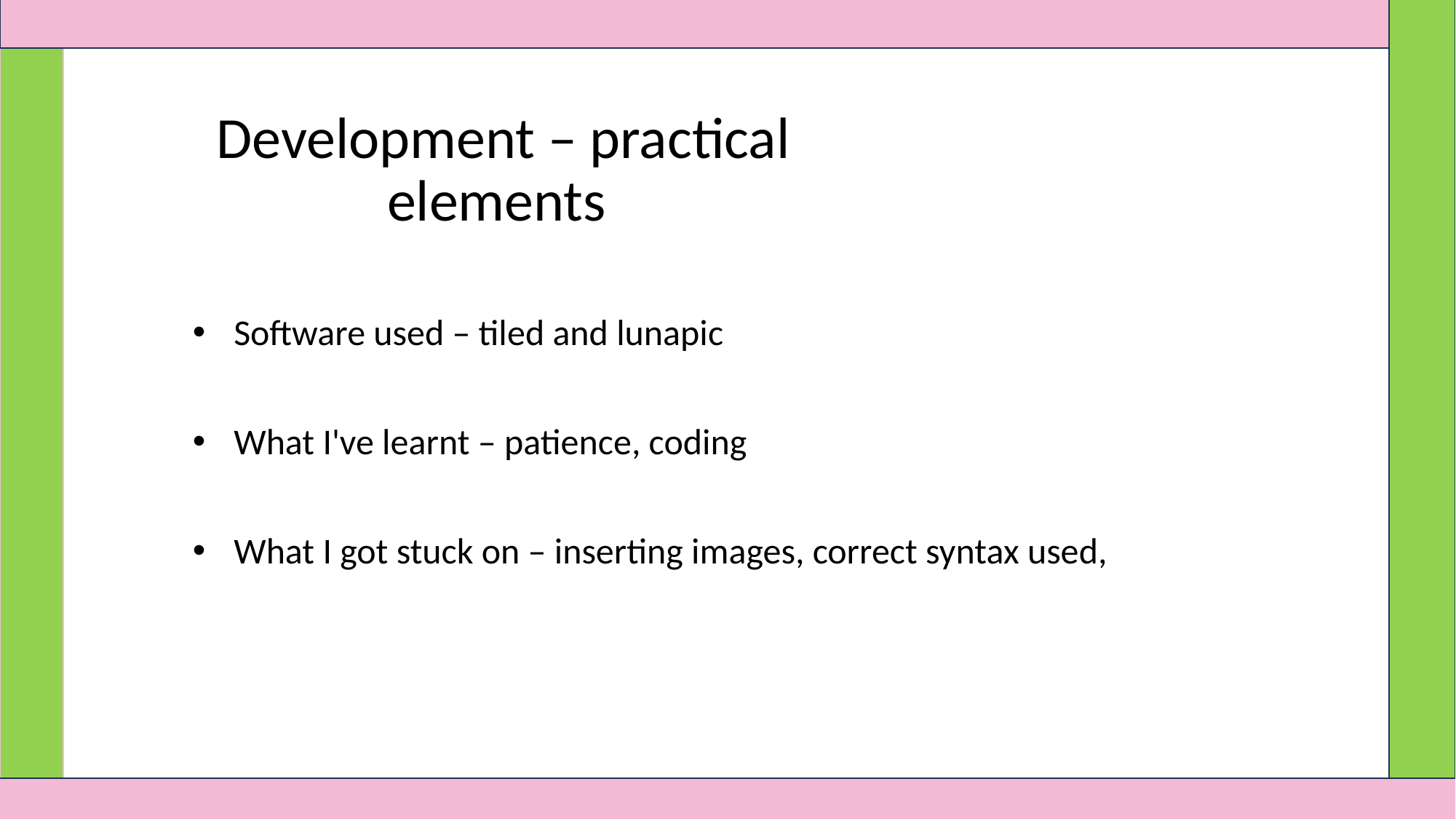

# Development – practical elements
Software used – tiled and lunapic

What I've learnt – patience, coding

What I got stuck on – inserting images, correct syntax used,